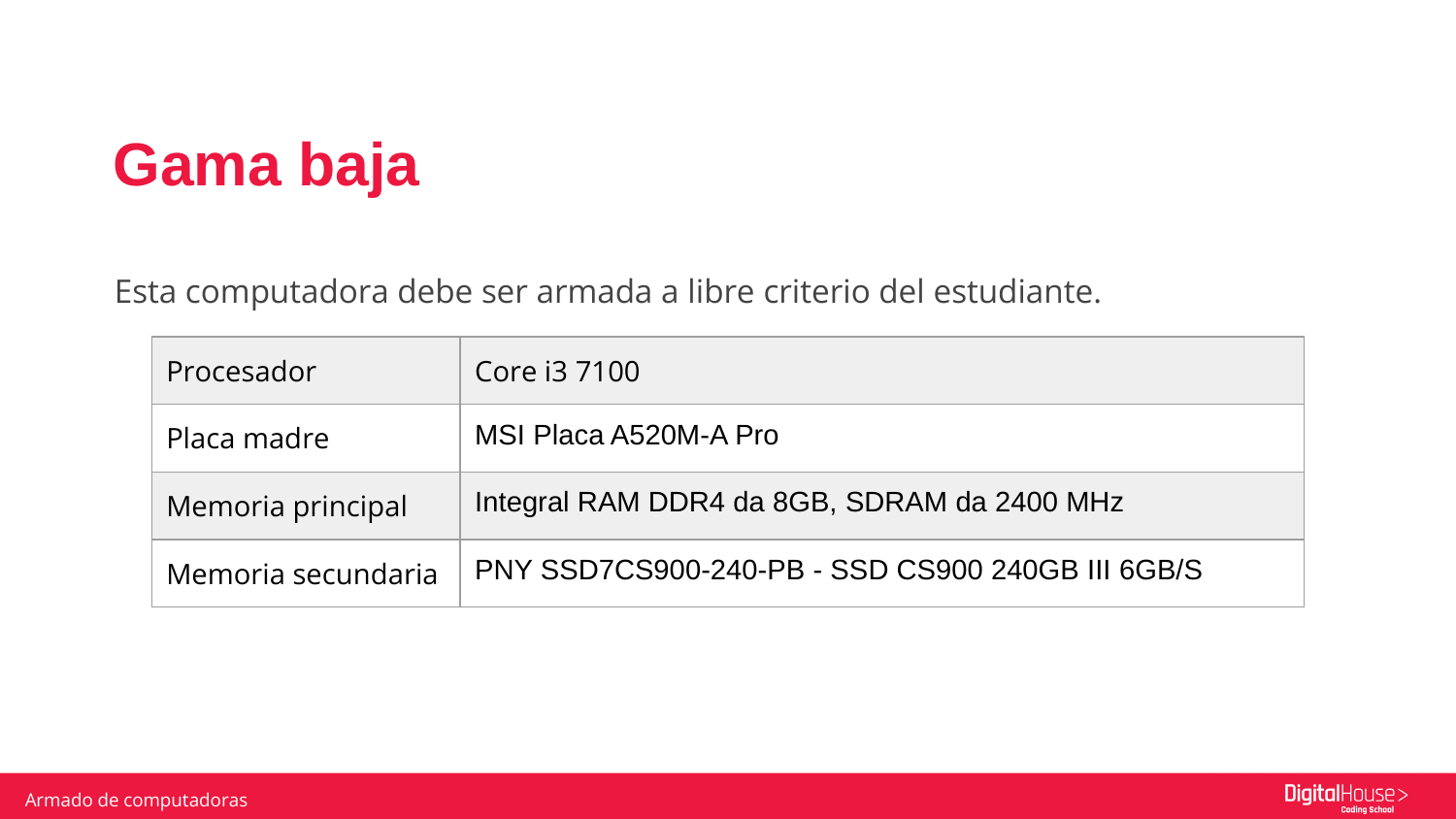

Gama baja
Esta computadora debe ser armada a libre criterio del estudiante.

| Procesador | Core i3 7100 |
| --- | --- |
| Placa madre | MSI Placa A520M-A Pro |
| Memoria principal | Integral RAM DDR4 da 8GB, SDRAM da 2400 MHz |
| Memoria secundaria | PNY SSD7CS900-240-PB - SSD CS900 240GB III 6GB/S |